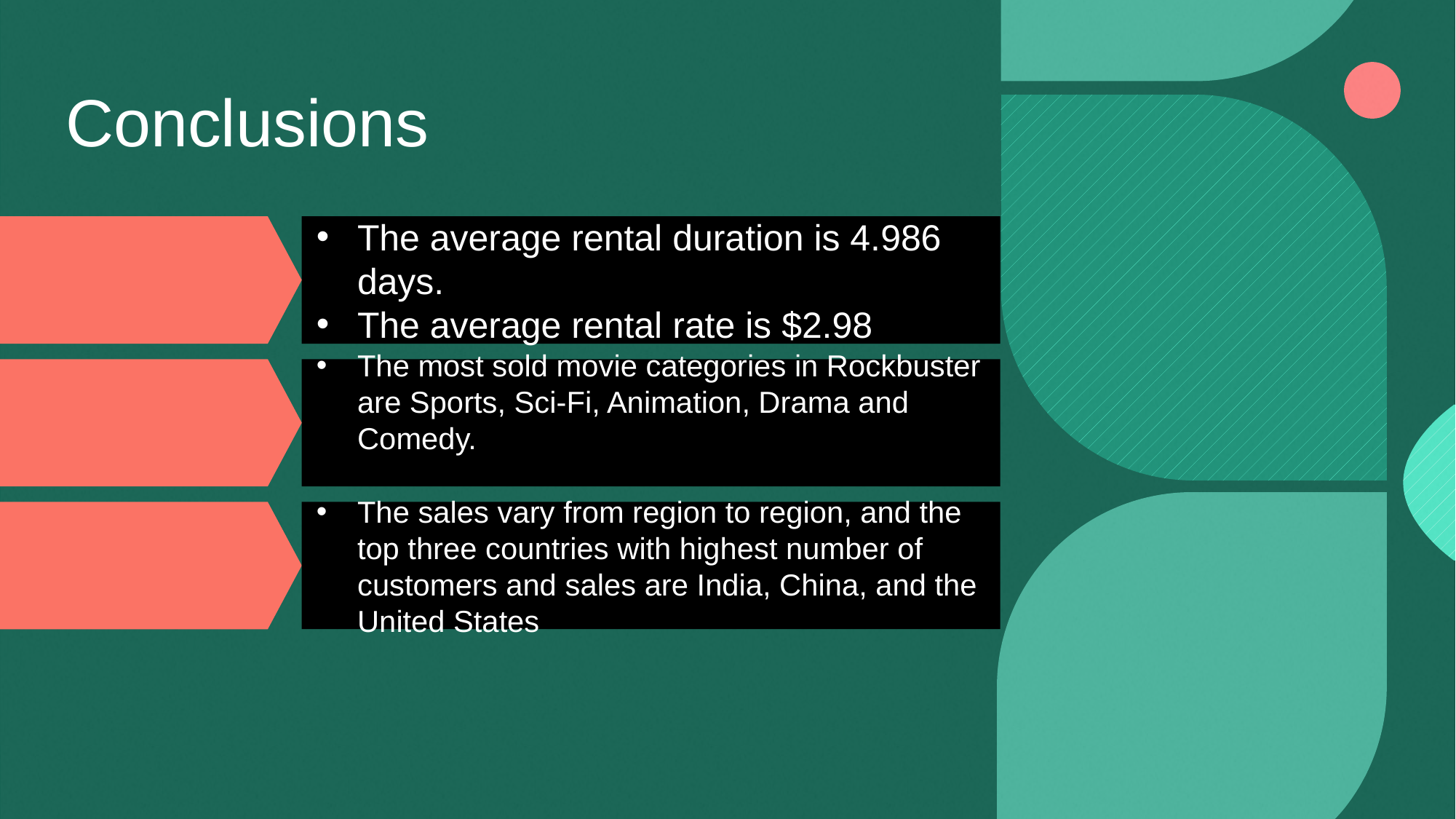

# Conclusions

The average rental duration is 4.986 days.
The average rental rate is $2.98

The most sold movie categories in Rockbuster are Sports, Sci-Fi, Animation, Drama and Comedy.

The sales vary from region to region, and the top three countries with highest number of customers and sales are India, China, and the United States